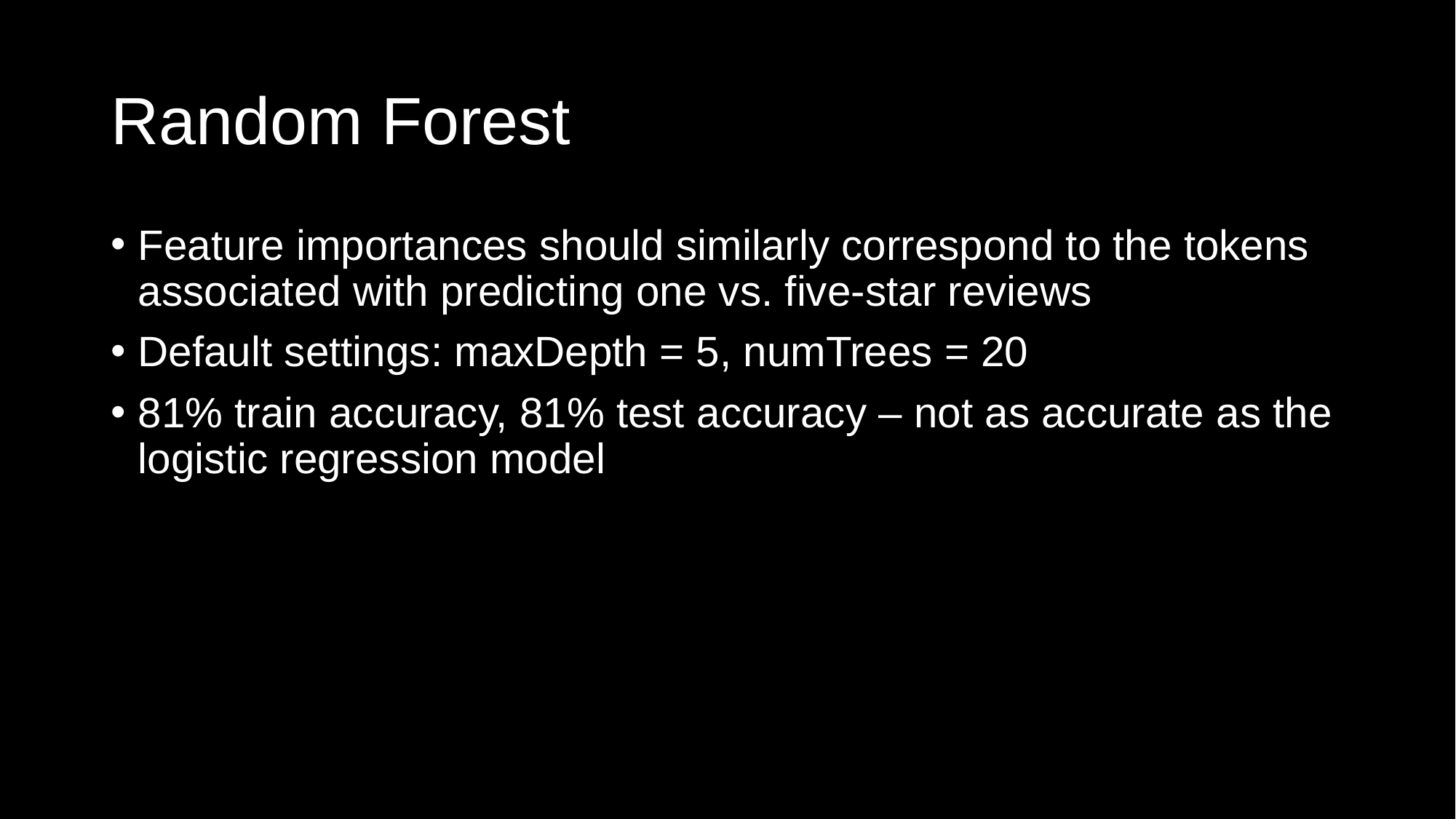

# Random Forest
Feature importances should similarly correspond to the tokens associated with predicting one vs. five-star reviews
Default settings: maxDepth = 5, numTrees = 20
81% train accuracy, 81% test accuracy – not as accurate as the logistic regression model